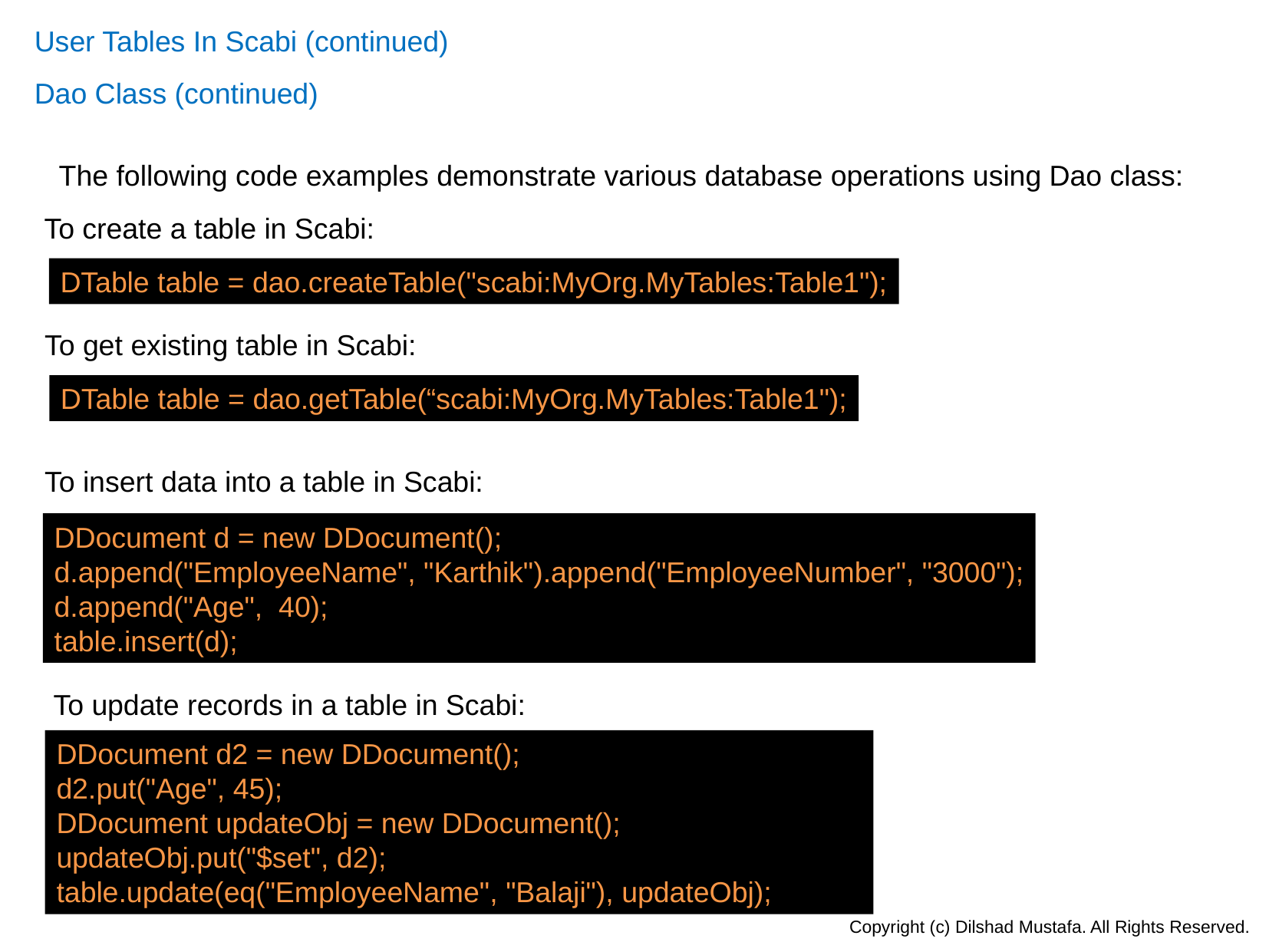

User Tables In Scabi (continued)
Dao Class (continued)
The following code examples demonstrate various database operations using Dao class:
To create a table in Scabi:
DTable table = dao.createTable("scabi:MyOrg.MyTables:Table1");
To get existing table in Scabi:
DTable table = dao.getTable(“scabi:MyOrg.MyTables:Table1");
To insert data into a table in Scabi:
DDocument d = new DDocument();
d.append("EmployeeName", "Karthik").append("EmployeeNumber", "3000");
d.append("Age",  40);
table.insert(d);
To update records in a table in Scabi:
DDocument d2 = new DDocument();
d2.put("Age", 45);
DDocument updateObj = new DDocument();
updateObj.put("$set", d2);
table.update(eq("EmployeeName", "Balaji"), updateObj);
Copyright (c) Dilshad Mustafa. All Rights Reserved.